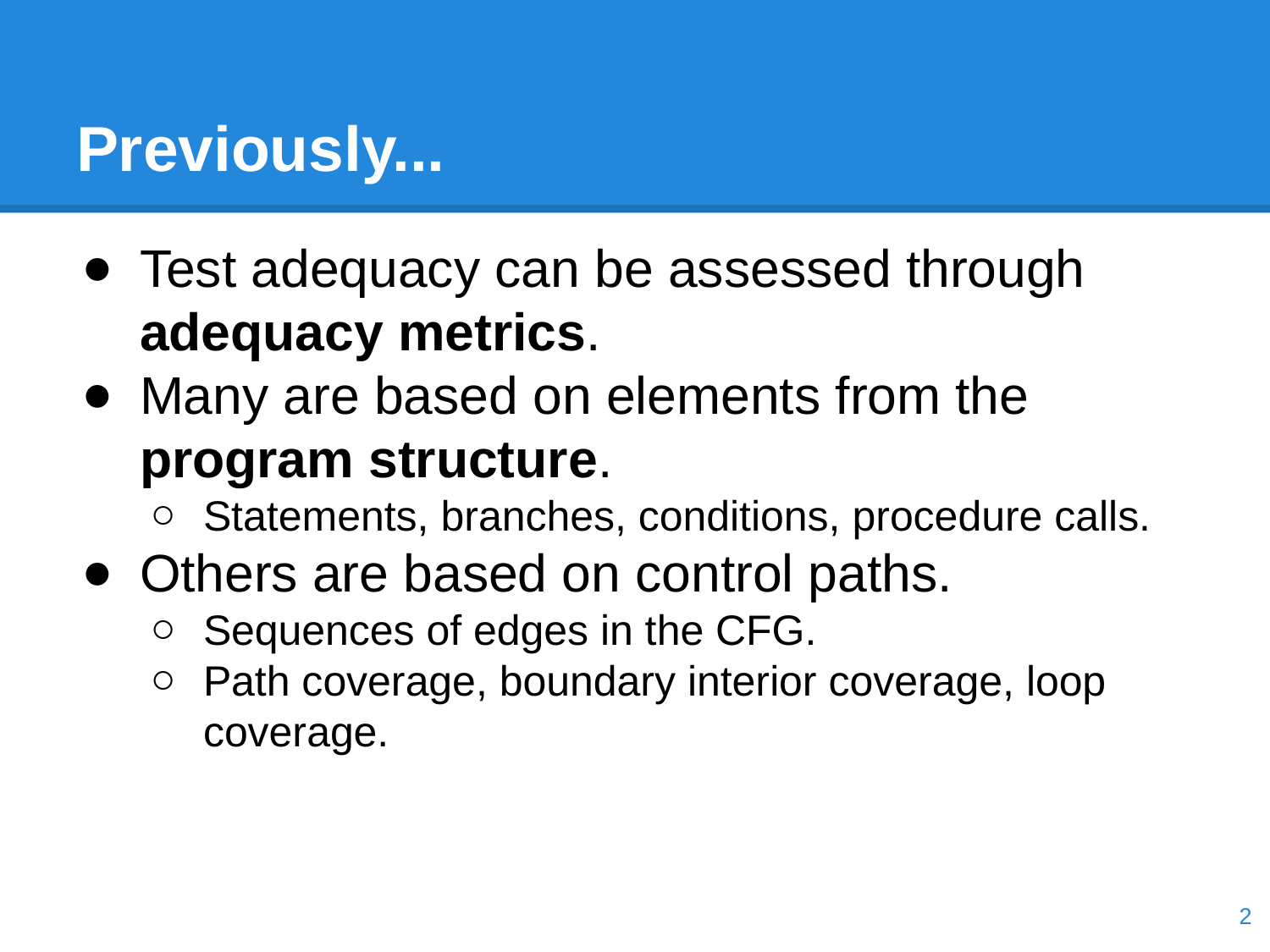

# Previously...
Test adequacy can be assessed through adequacy metrics.
Many are based on elements from the program structure.
Statements, branches, conditions, procedure calls.
Others are based on control paths.
Sequences of edges in the CFG.
Path coverage, boundary interior coverage, loop coverage.

2